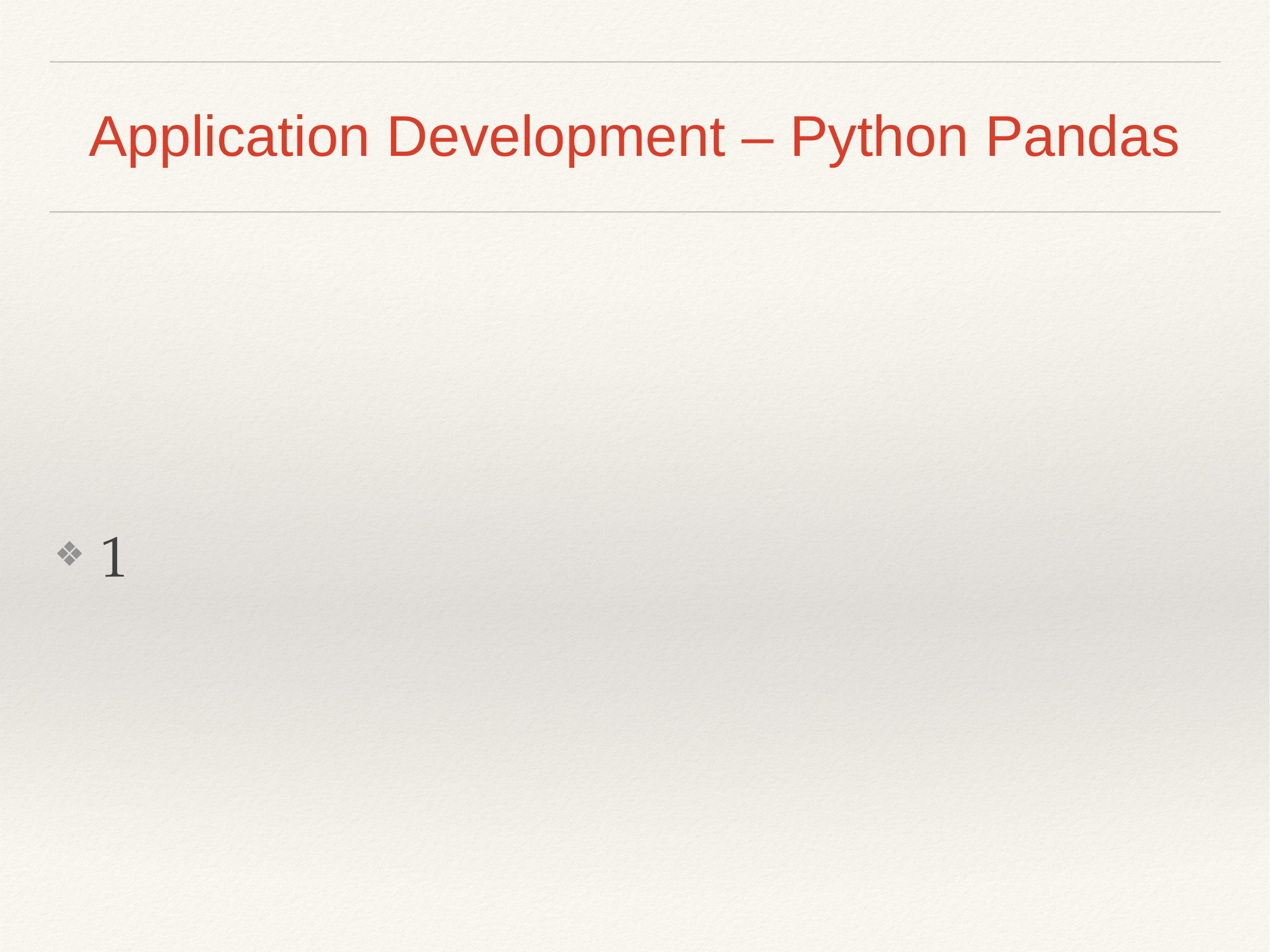

# Application Development – Python Pandas

1